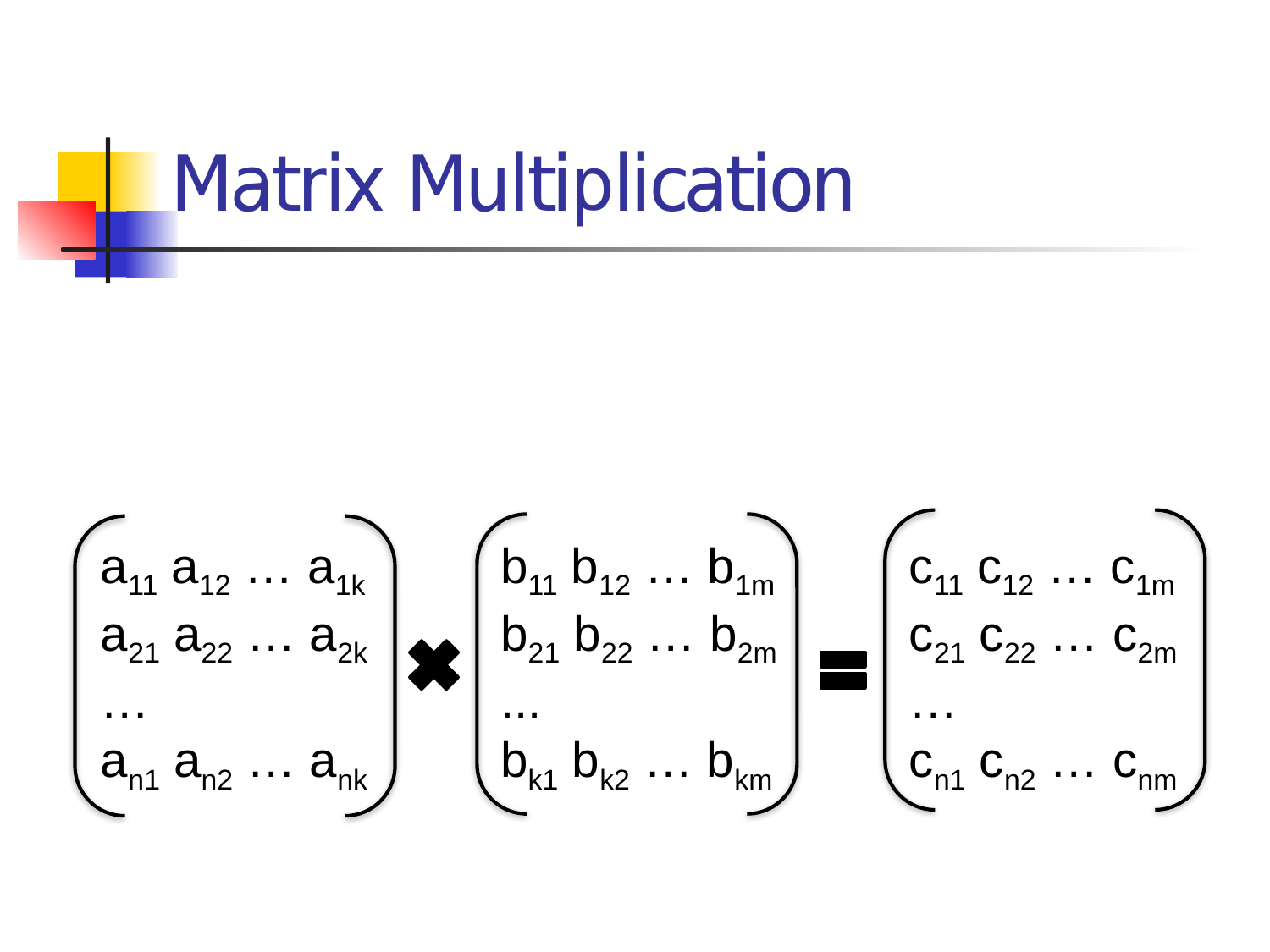

# Matrix Multiplication

a11 a12 … a1k
a21 a22 … a2k
…
an1 an2 … ank
b11 b12 … b1m
b21 b22 … b2m
...
bk1 bk2 … bkm
c11 c12 … c1m
c21 c22 … c2m
…
cn1 cn2 … cnm